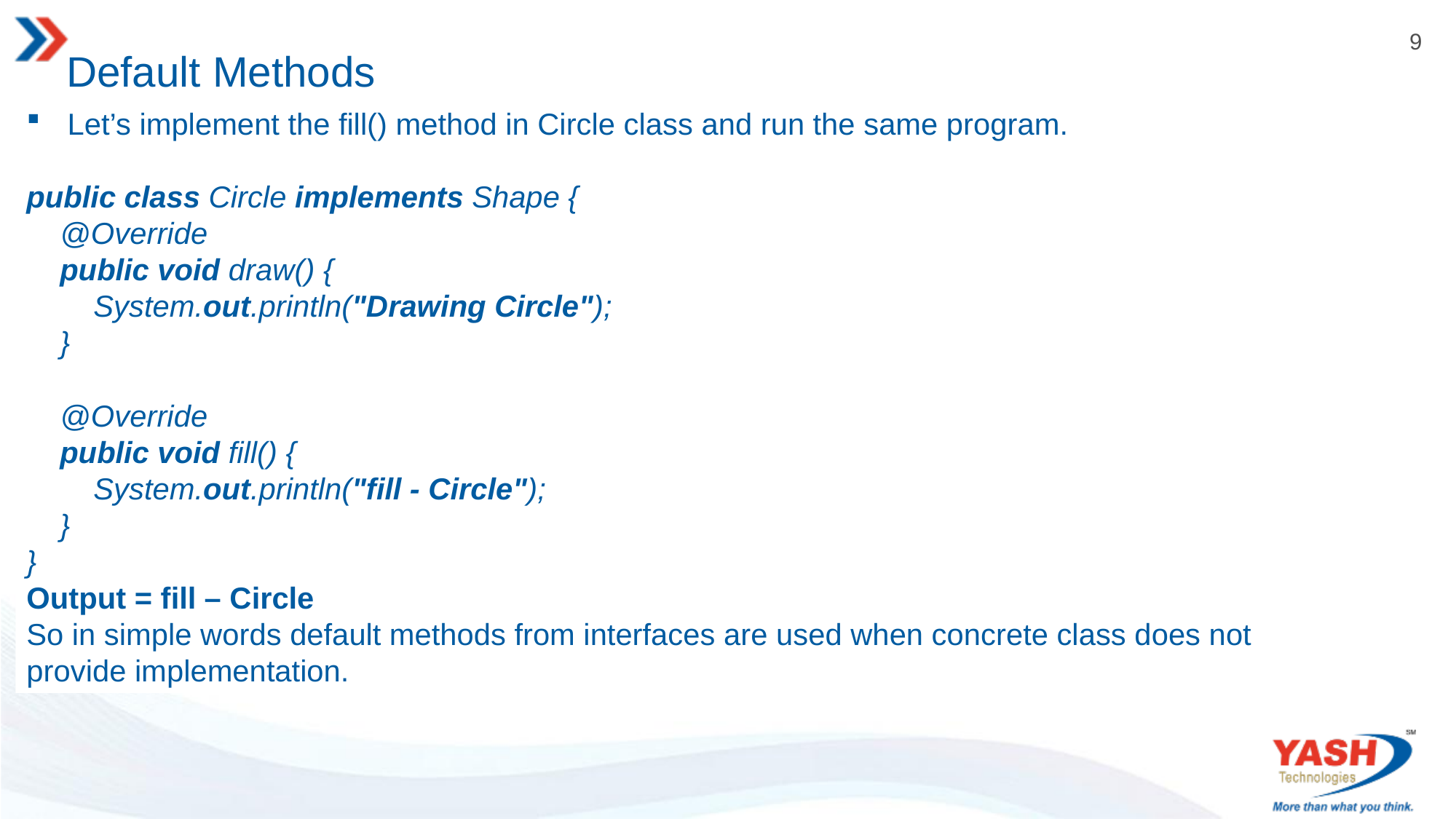

# Default Methods
Let’s implement the fill() method in Circle class and run the same program.

public class Circle implements Shape {
    @Override
    public void draw() {
        System.out.println("Drawing Circle");
    }
    @Override
    public void fill() {
        System.out.println("fill - Circle");
    }
}
Output = fill – Circle
So in simple words default methods from interfaces are used when concrete class does not provide implementation.